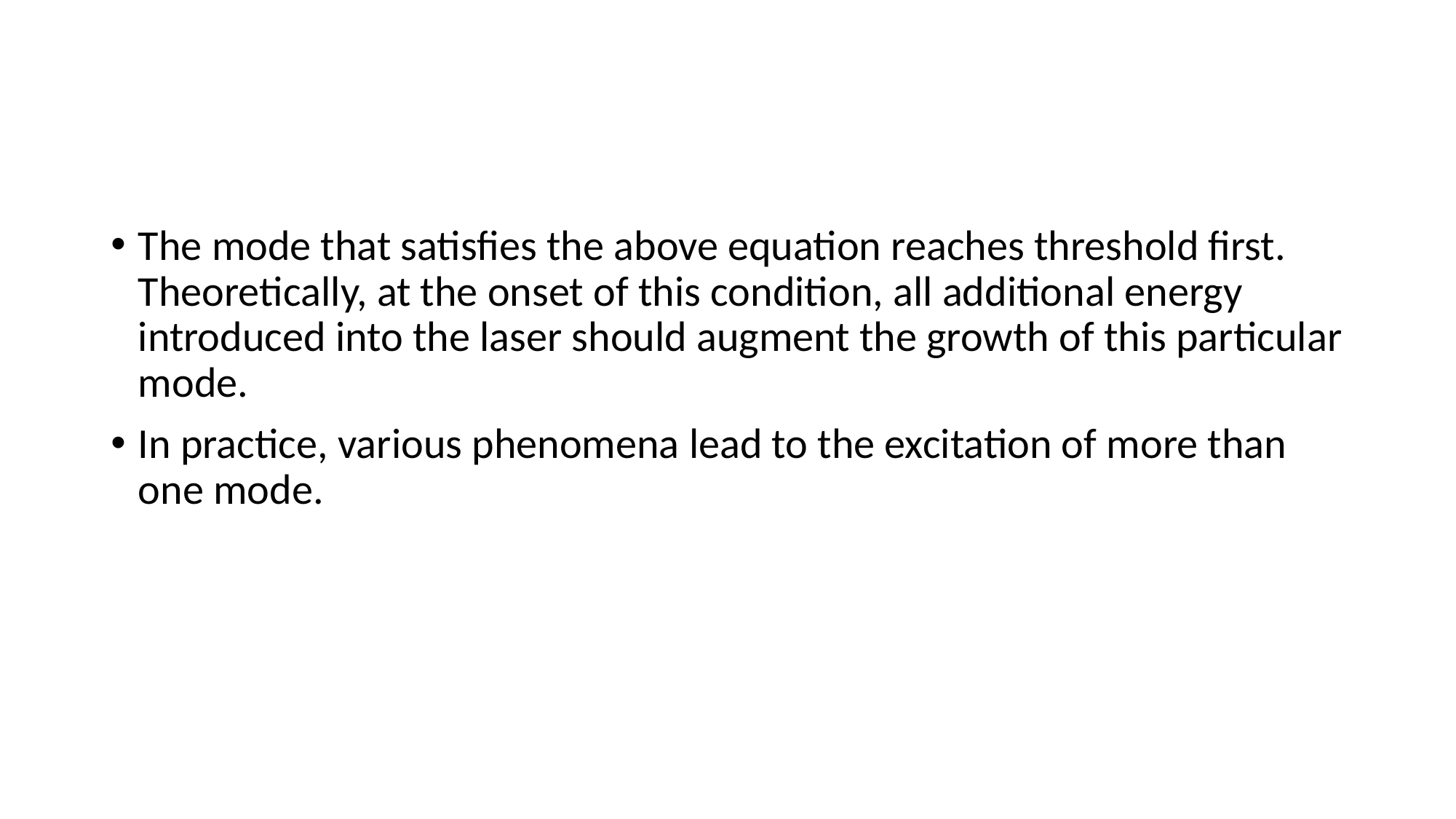

#
The mode that satisfies the above equation reaches threshold first. Theoretically, at the onset of this condition, all additional energy introduced into the laser should augment the growth of this particular mode.
In practice, various phenomena lead to the excitation of more than one mode.